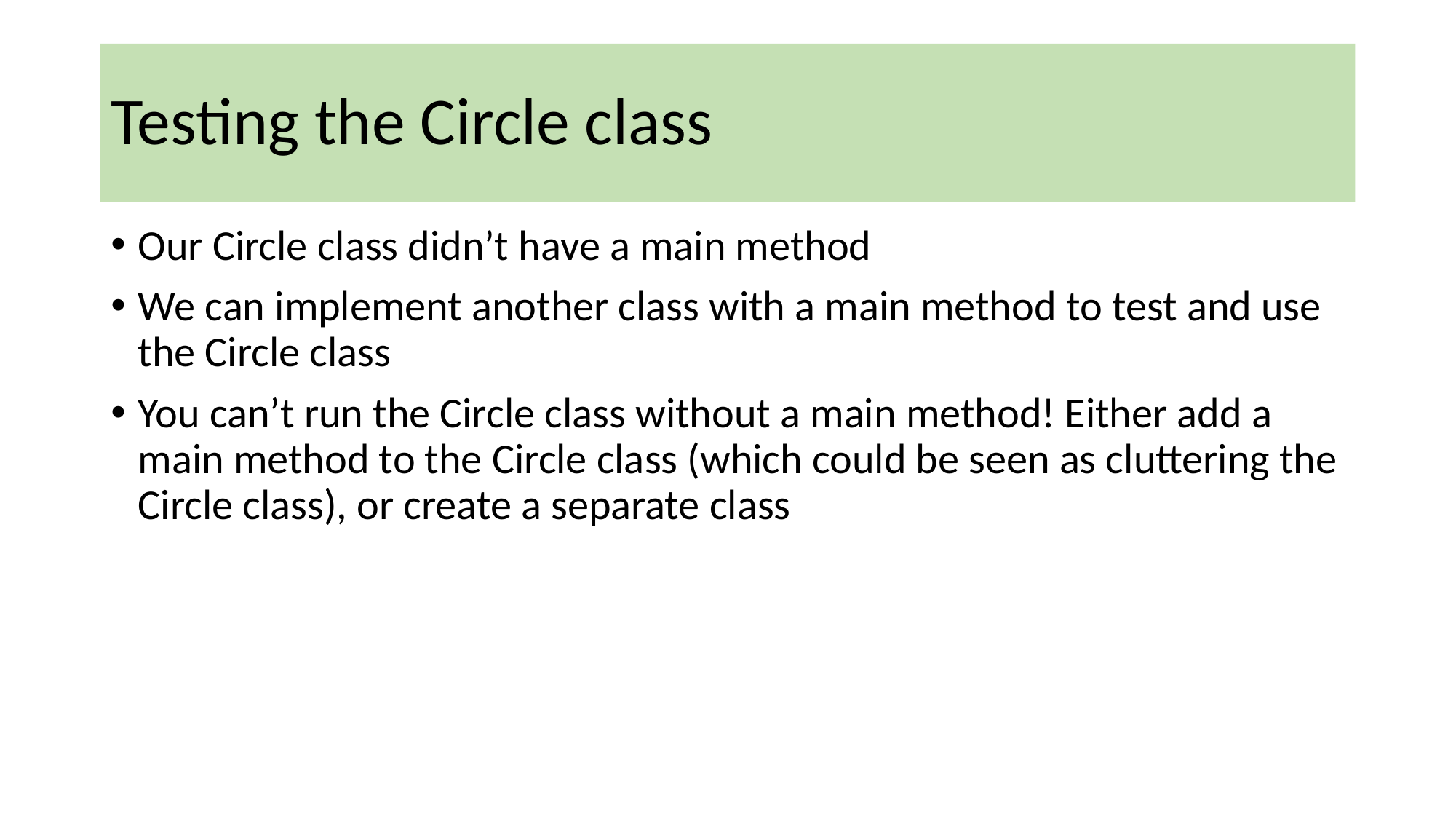

Testing the Circle class
Our Circle class didn’t have a main method
We can implement another class with a main method to test and use the Circle class
You can’t run the Circle class without a main method! Either add a main method to the Circle class (which could be seen as cluttering the Circle class), or create a separate class